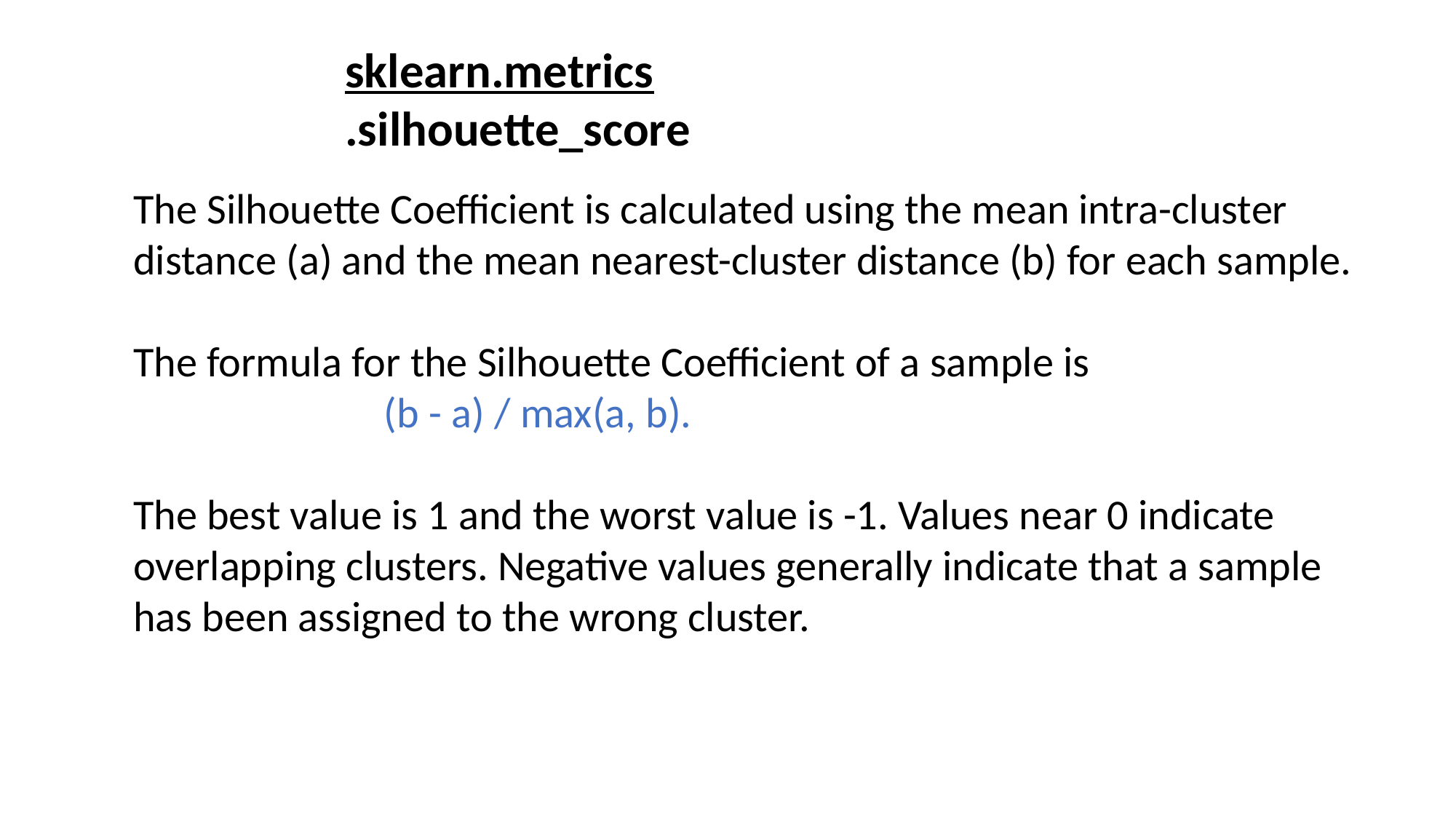

sklearn.metrics.silhouette_score
The Silhouette Coefficient is calculated using the mean intra-cluster distance (a) and the mean nearest-cluster distance (b) for each sample.

The formula for the Silhouette Coefficient of a sample is
                          (b - a) / max(a, b).

The best value is 1 and the worst value is -1. Values near 0 indicate overlapping clusters. Negative values generally indicate that a sample has been assigned to the wrong cluster.